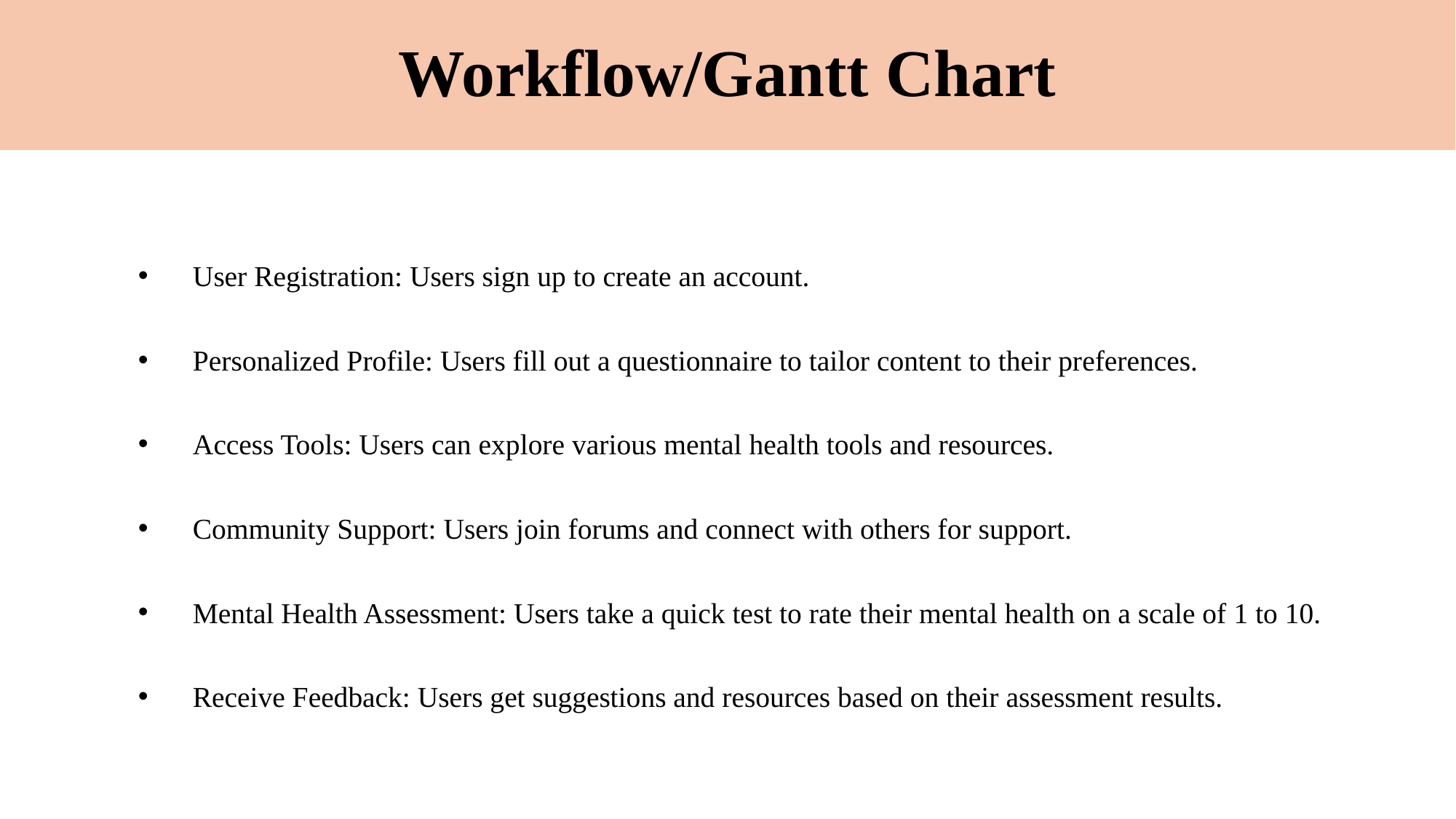

# Workflow/Gantt Chart
User Registration: Users sign up to create an account.
Personalized Profile: Users fill out a questionnaire to tailor content to their preferences.
Access Tools: Users can explore various mental health tools and resources.
Community Support: Users join forums and connect with others for support.
Mental Health Assessment: Users take a quick test to rate their mental health on a scale of 1 to 10.
Receive Feedback: Users get suggestions and resources based on their assessment results.